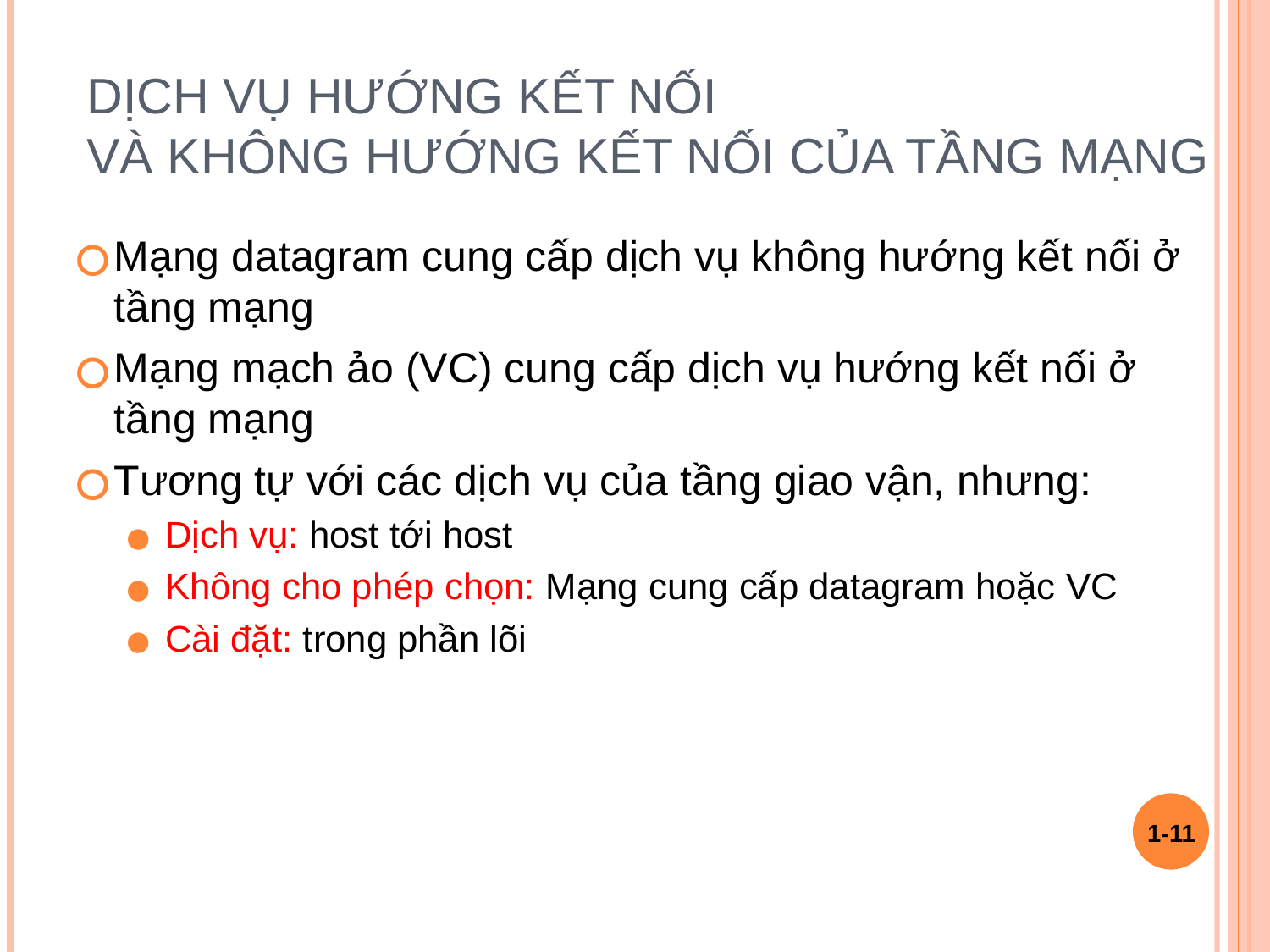

# Dịch vụ hướng kết nối và không hướng kết nối của tầng mạng
Mạng datagram cung cấp dịch vụ không hướng kết nối ở tầng mạng
Mạng mạch ảo (VC) cung cấp dịch vụ hướng kết nối ở tầng mạng
Tương tự với các dịch vụ của tầng giao vận, nhưng:
Dịch vụ: host tới host
Không cho phép chọn: Mạng cung cấp datagram hoặc VC
Cài đặt: trong phần lõi
1-11